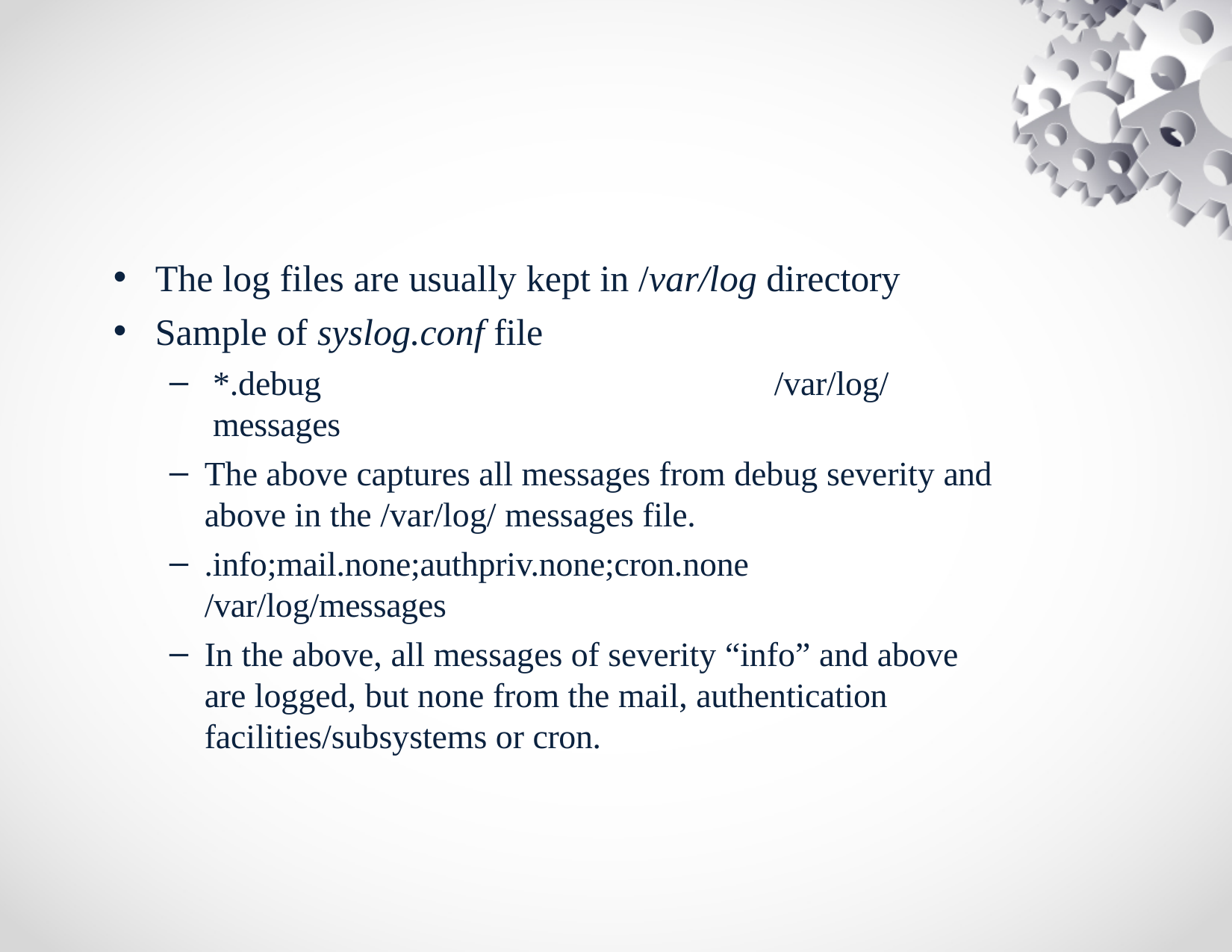

The log files are usually kept in /var/log directory
Sample of syslog.conf file
*.debug	/var/log/messages
The above captures all messages from debug severity and above in the /var/log/ messages file.
.info;mail.none;authpriv.none;cron.none
/var/log/messages
In the above, all messages of severity “info” and above are logged, but none from the mail, authentication facilities/subsystems or cron.